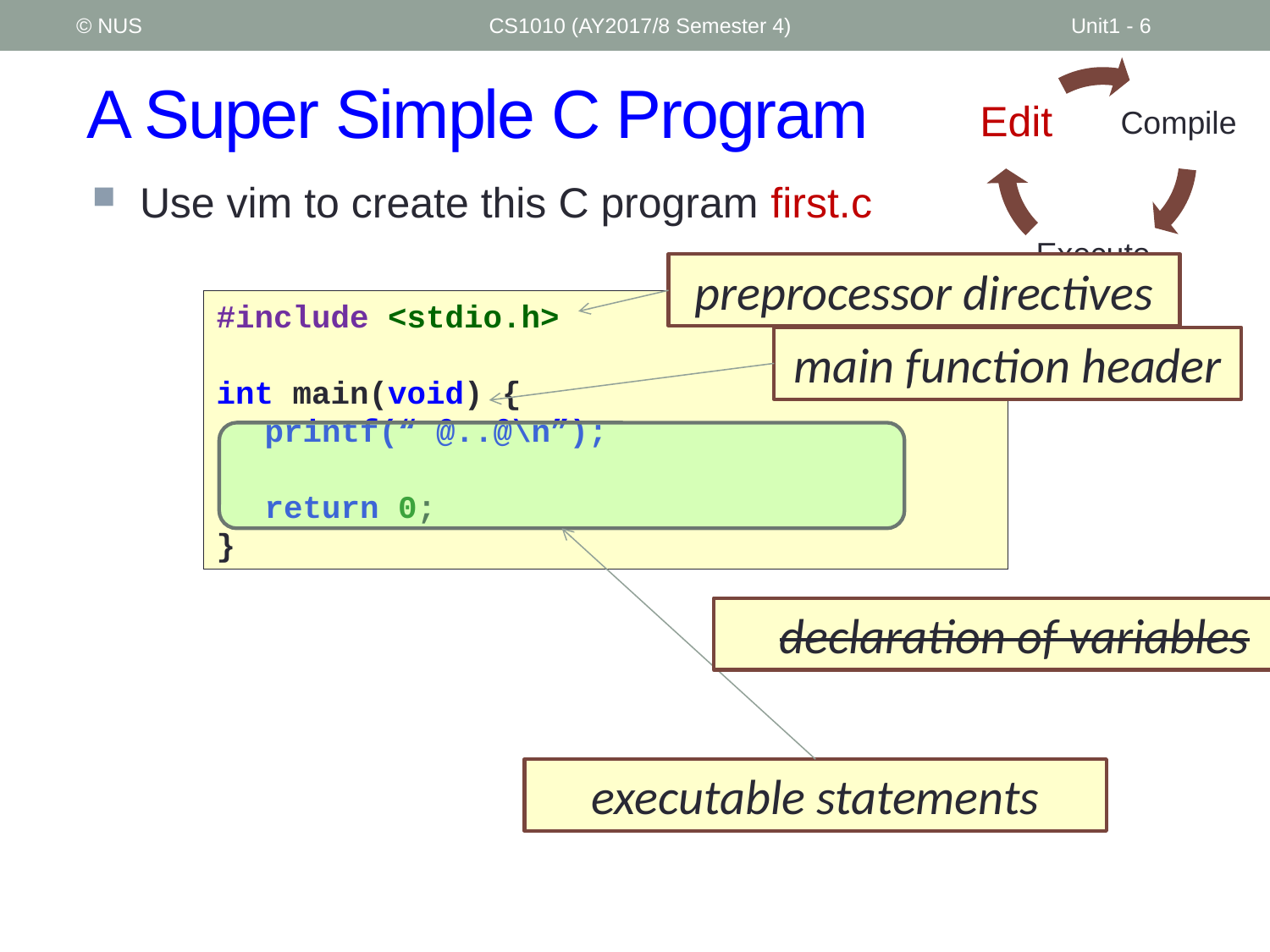

© NUS
CS1010 (AY2017/8 Semester 4)
Unit1 - 6
Compile
Execute
Edit
# A Super Simple C Program
Use vim to create this C program first.c

preprocessor directives
#include <stdio.h>

int main(void) {
	printf(“ @..@\n”);

	return 0;
}
main function header

declaration of variables
executable statements